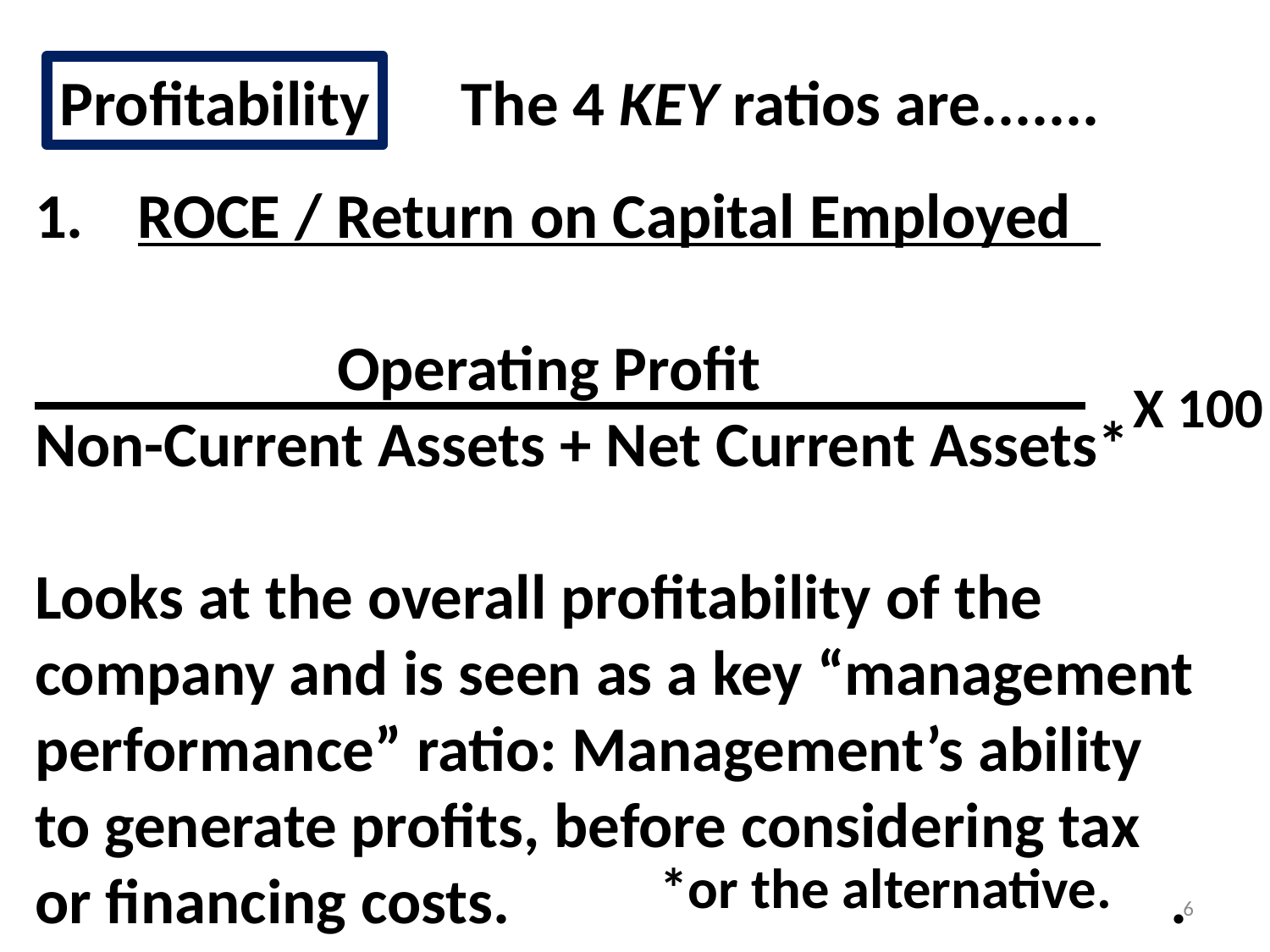

ROCE / Return on Capital Employed

                     Operating Profit
Non-Current Assets + Net Current Assets*

Looks at the overall profitability of the
company and is seen as a key “management
performance” ratio: Management’s ability
to generate profits, before considering tax
or financing costs.                                              .
Profitability
The 4 KEY ratios are.......
X 100
*or the alternative.
6